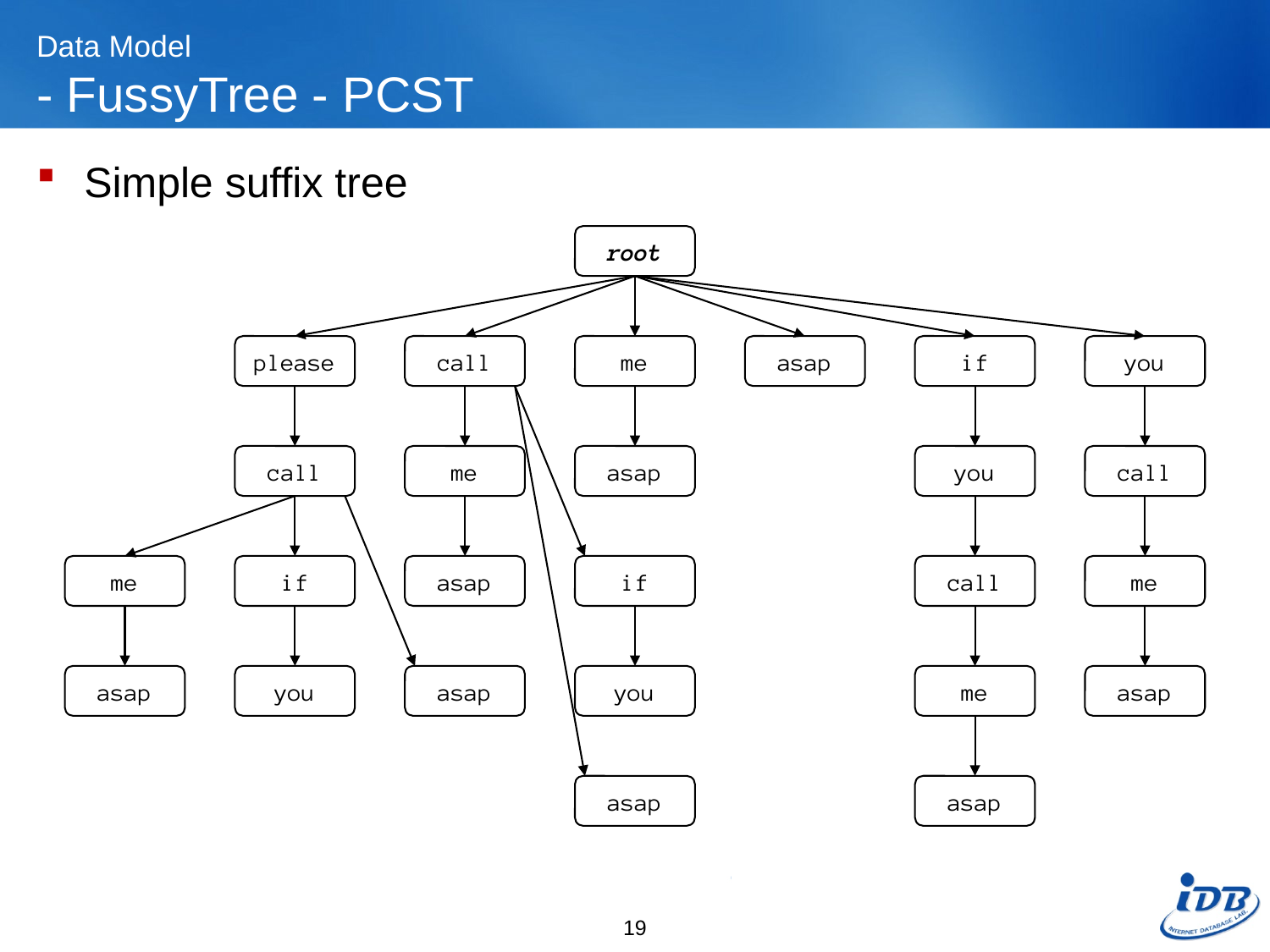

# Data Model - FussyTree - PCST
Simple suffix tree
root
please
call
me
asap
if
you
call
me
asap
you
call
me
if
asap
if
call
me
asap
you
asap
you
me
asap
asap
asap
19